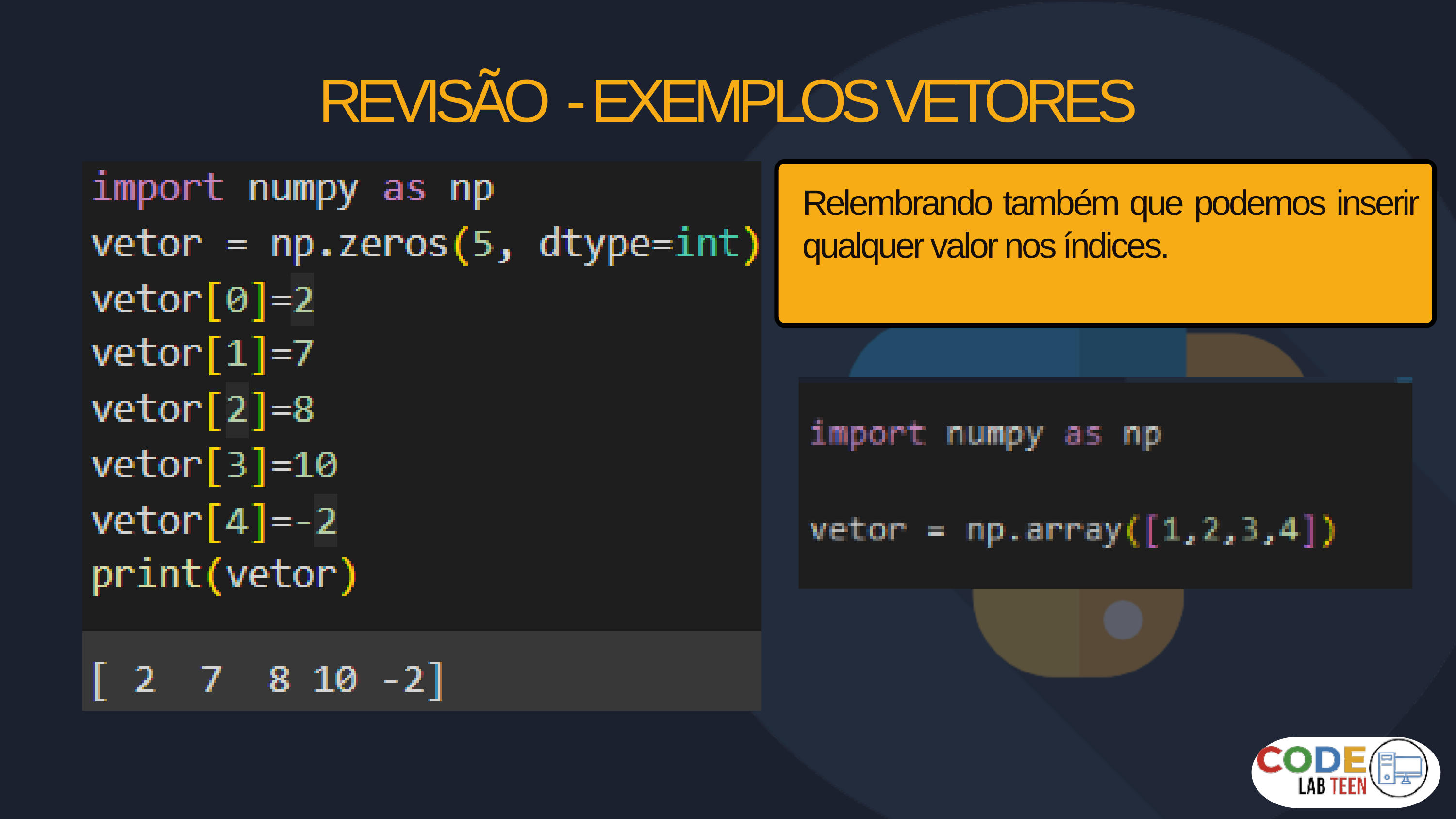

REVISÃO  - EXEMPLOS VETORES

Relembrando também que podemos inserir qualquer valor nos índices.